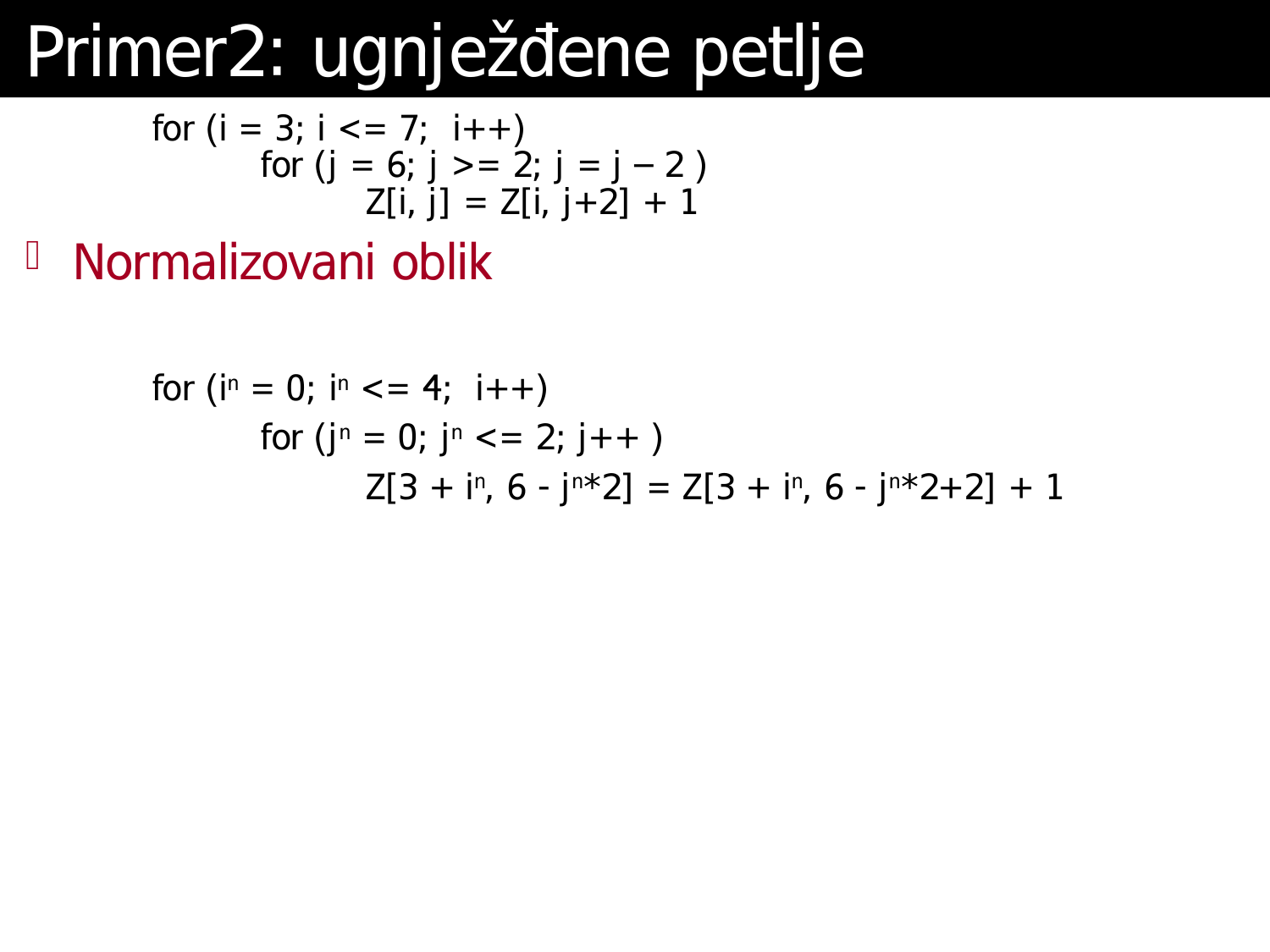

# Primer2: ugnježđene petlje
for (i = 3; i <= 7;  i++)
	       for (j = 6; j >= 2; j = j – 2 )
		     Z[i, j] = Z[i, j+2] + 1
Normalizovani oblik

for (in = 0; in <= 4;  i++)
	       for (jn = 0; jn <= 2; j++ )
		     Z[3 + in, 6 - jn*2] = Z[3 + in, 6 - jn*2+2] + 1